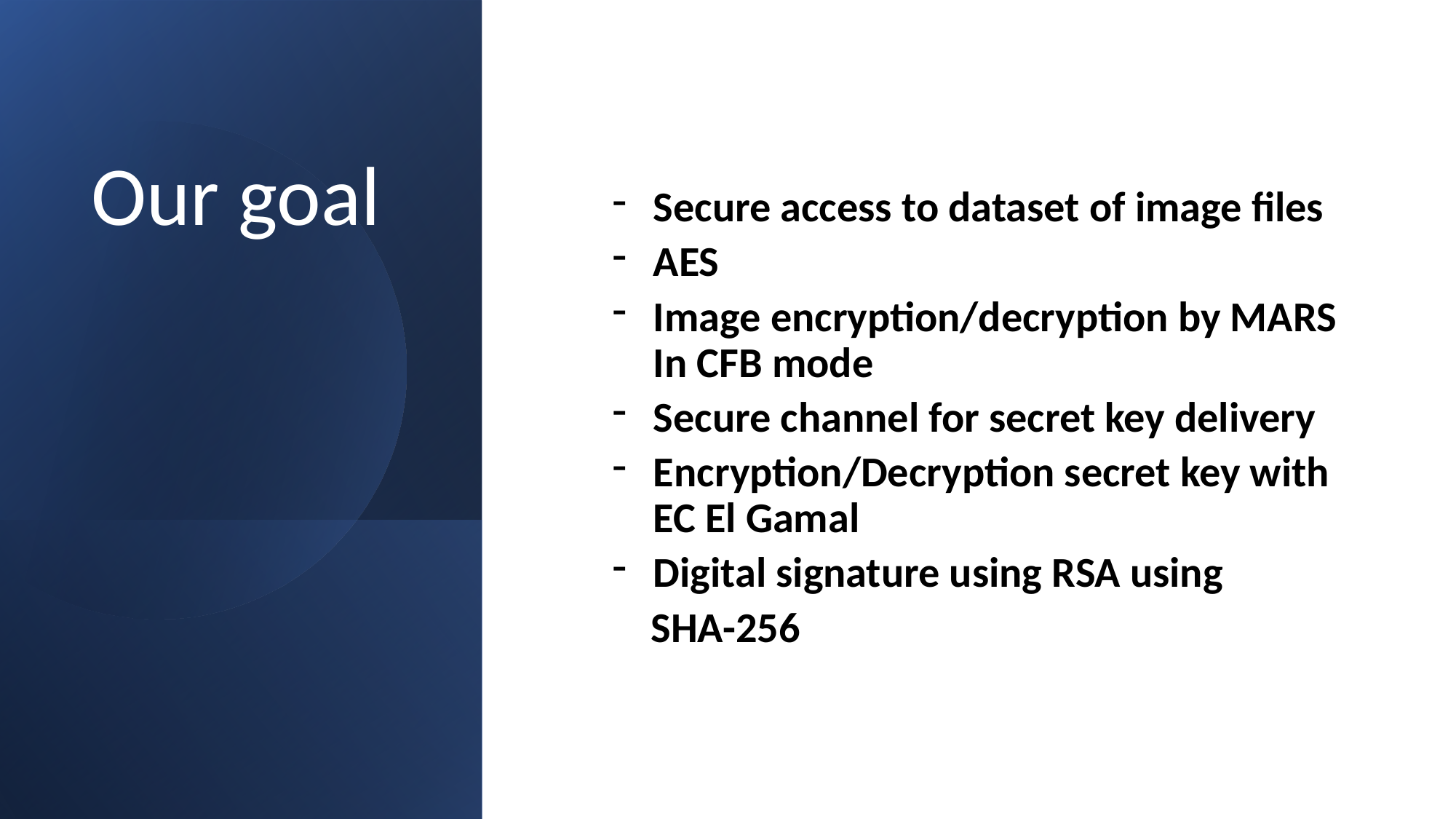

Our goal

Secure access to dataset of image files
AES
Image encryption/decryption by MARS In CFB mode
Secure channel for secret key delivery
Encryption/Decryption secret key with EC El Gamal
Digital signature using RSA using
    SHA-256